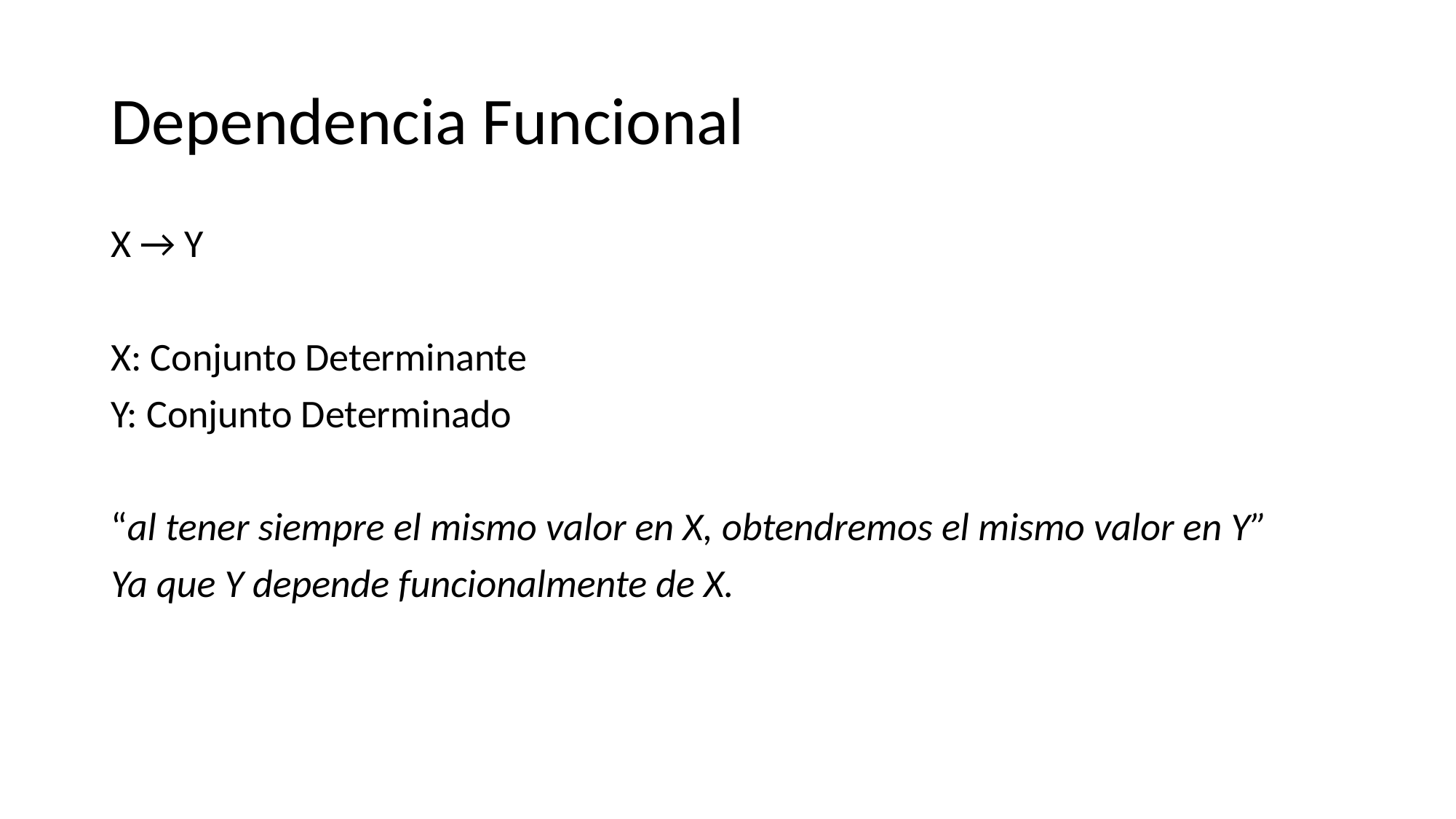

# Dependencia Funcional
X → Y

X: Conjunto Determinante
Y: Conjunto Determinado

“al tener siempre el mismo valor en X, obtendremos el mismo valor en Y”
Ya que Y depende funcionalmente de X.